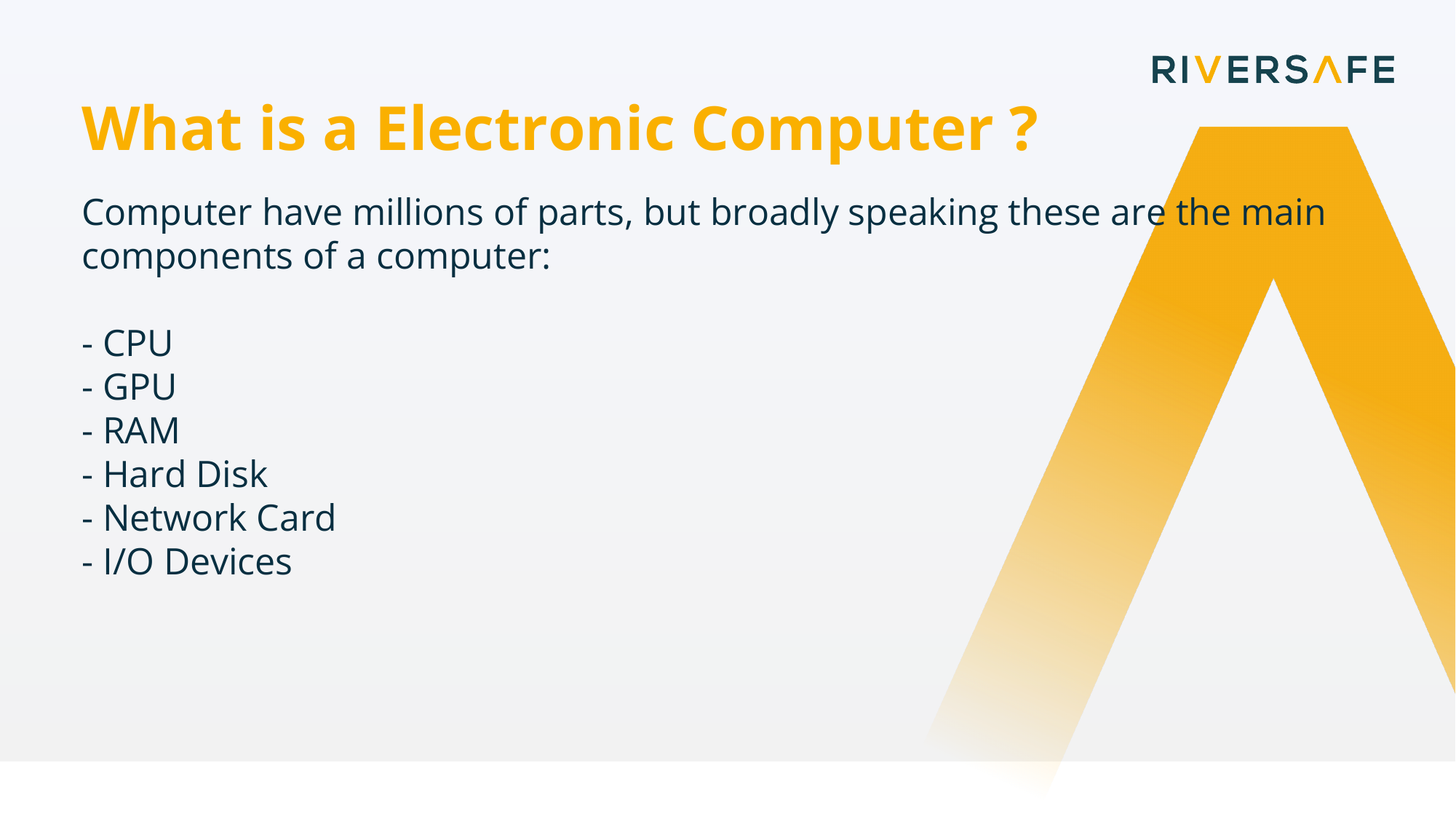

What is a Electronic Computer ?
Computer have millions of parts, but broadly speaking these are the main components of a computer:

- CPU
- GPU
- RAM
- Hard Disk
- Network Card
- I/O Devices